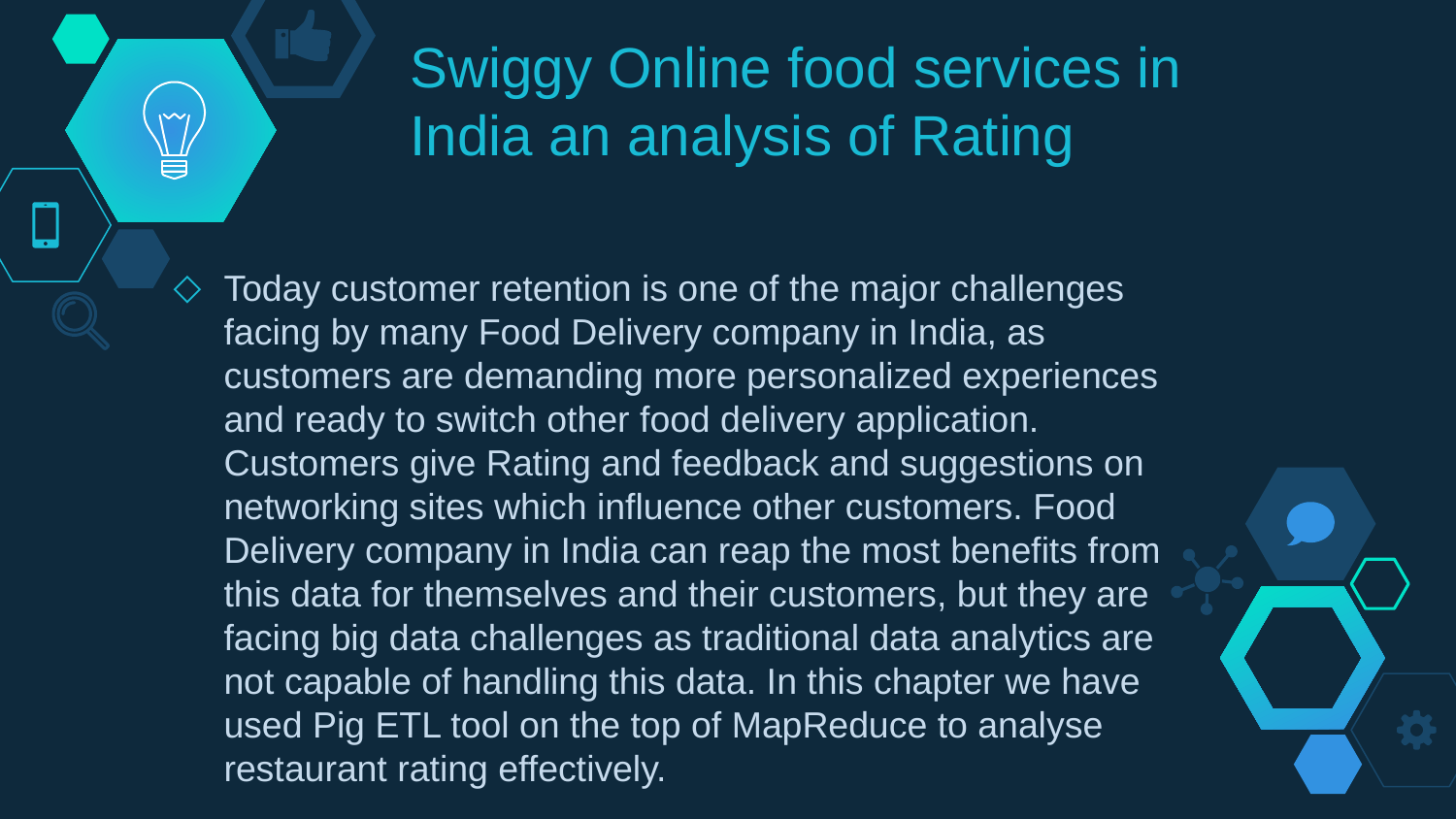

# Swiggy Online food services in India an analysis of Rating
Today customer retention is one of the major challenges facing by many Food Delivery company in India, as customers are demanding more personalized experiences and ready to switch other food delivery application. Customers give Rating and feedback and suggestions on networking sites which influence other customers. Food Delivery company in India can reap the most benefits from this data for themselves and their customers, but they are facing big data challenges as traditional data analytics are not capable of handling this data. In this chapter we have used Pig ETL tool on the top of MapReduce to analyse restaurant rating effectively.